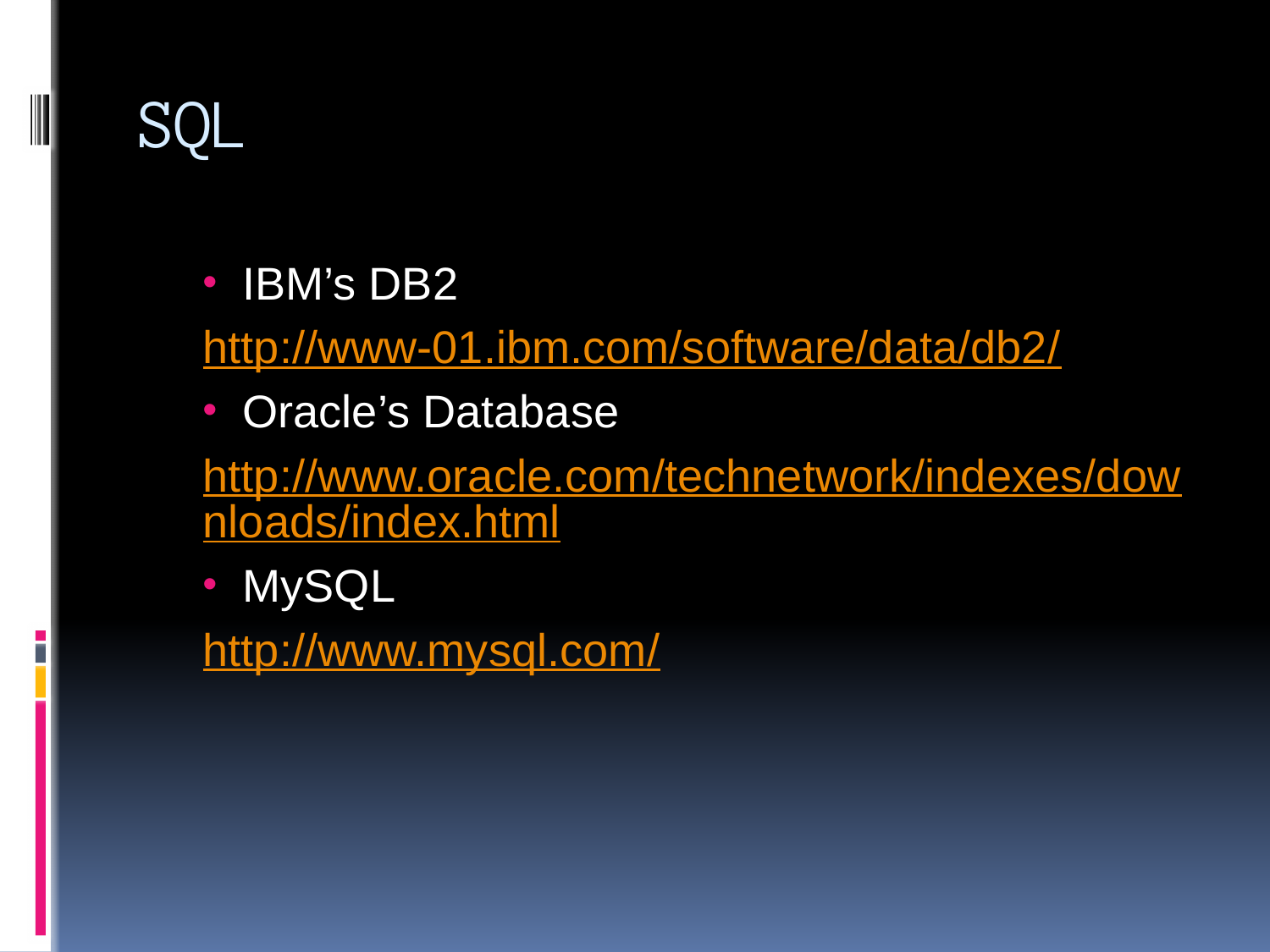

# SQL
IBM’s DB2
http://www-01.ibm.com/software/data/db2/
Oracle’s Database
http://www.oracle.com/technetwork/indexes/downloads/index.html
MySQL
http://www.mysql.com/